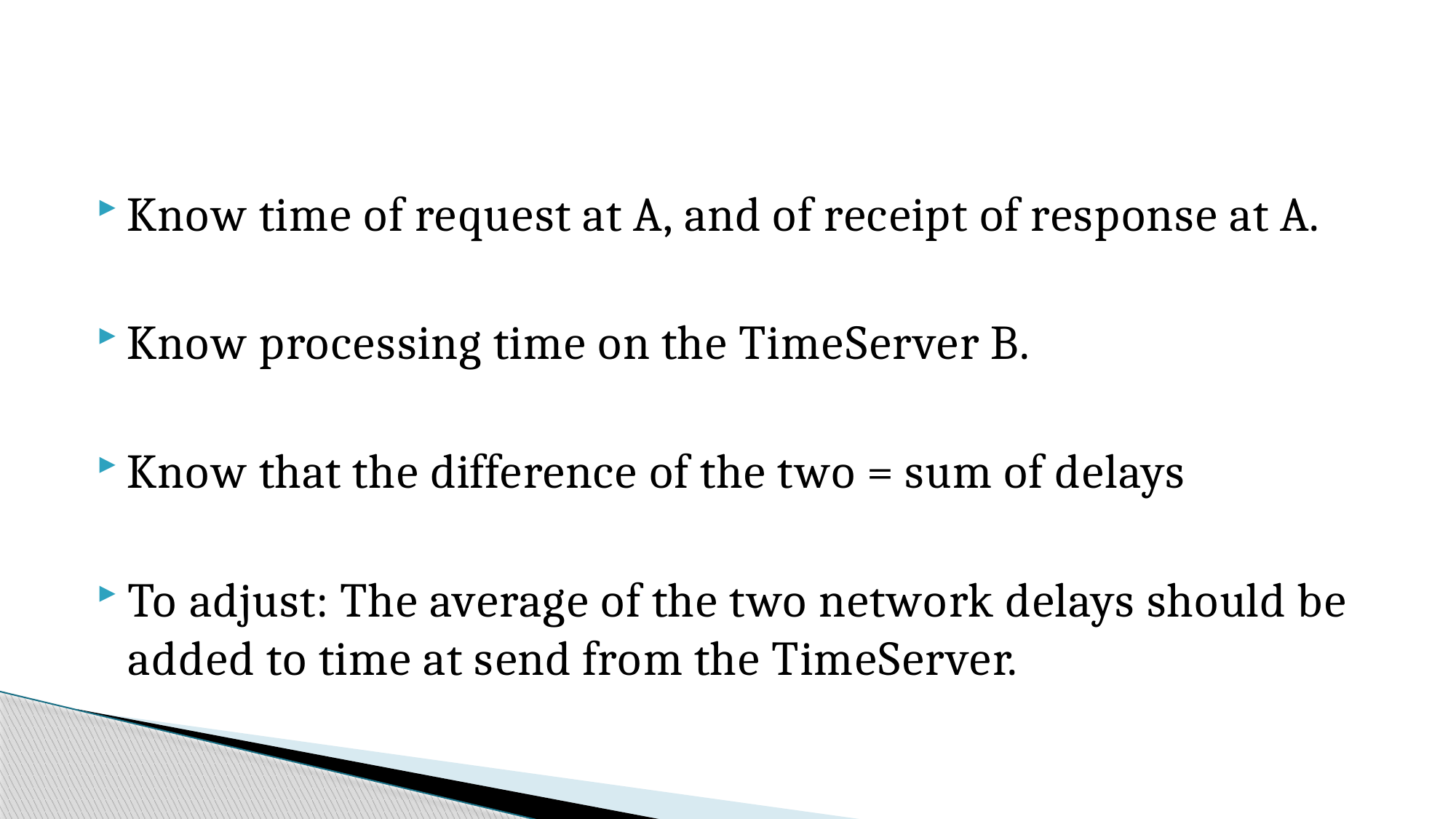

#
Know time of request at A, and of receipt of response at A.

Know processing time on the TimeServer B.

Know that the difference of the two = sum of delays

To adjust: The average of the two network delays should be added to time at send from the TimeServer.